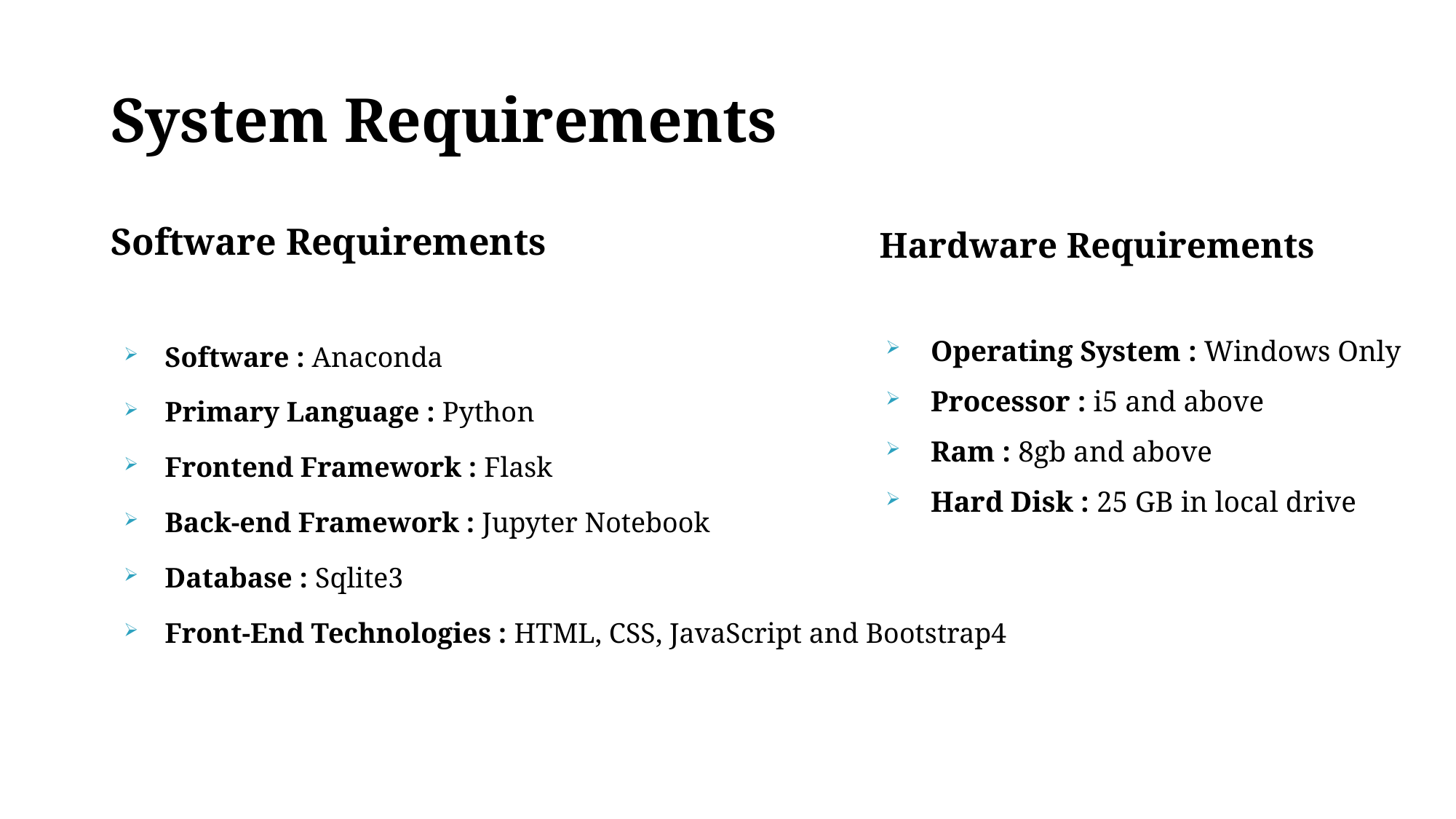

# System Requirements
Software Requirements

Software : Anaconda
Primary Language : Python
Frontend Framework : Flask
Back-end Framework : Jupyter Notebook
Database : Sqlite3
Front-End Technologies : HTML, CSS, JavaScript and Bootstrap4

Hardware Requirements

Operating System : Windows Only
Processor : i5 and above
Ram : 8gb and above
Hard Disk : 25 GB in local drive